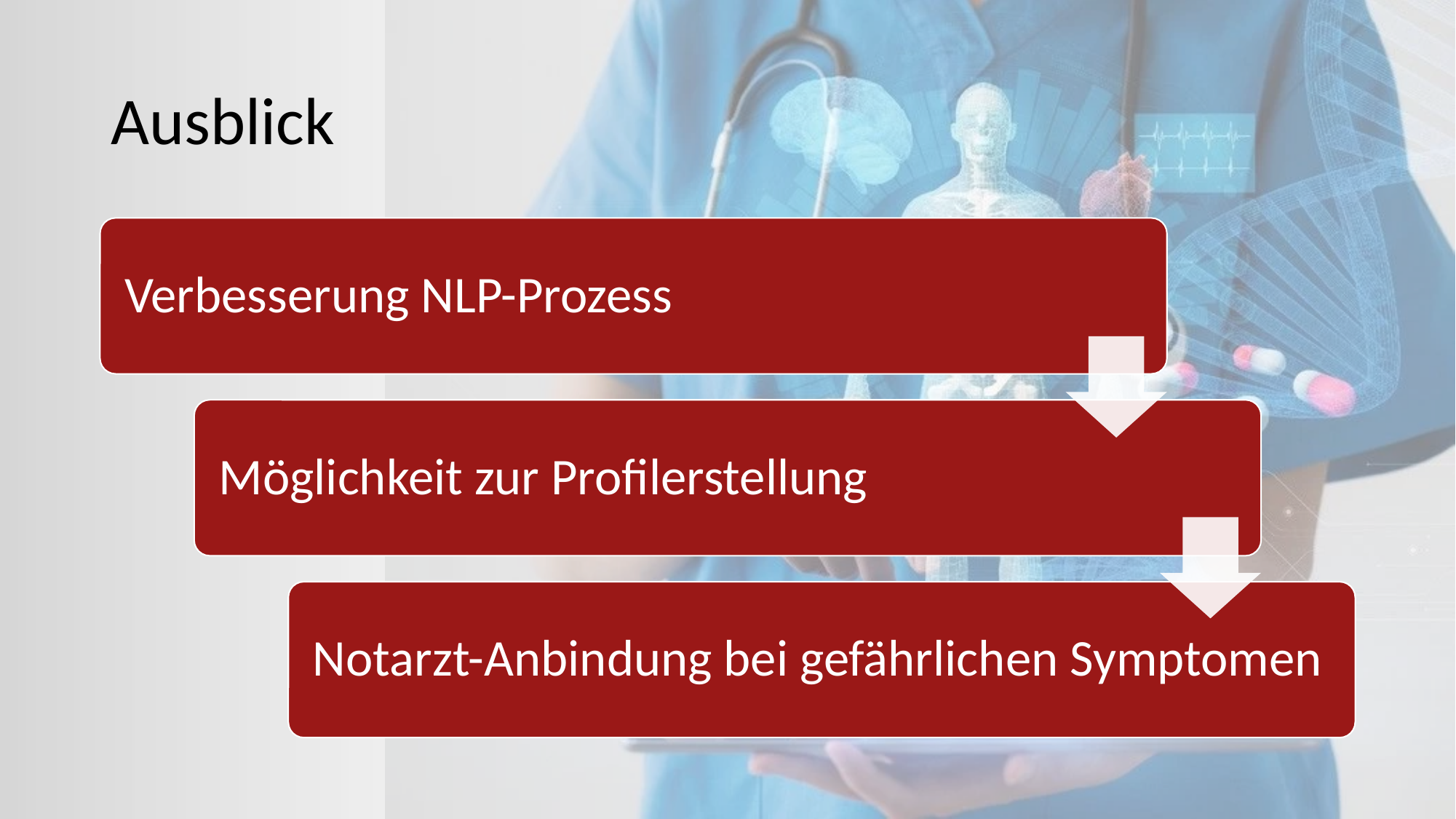

# Ausblick
Verbesserung NLP-Prozess
Möglichkeit zur Profilerstellung
Notarzt-Anbindung bei gefährlichen Symptomen